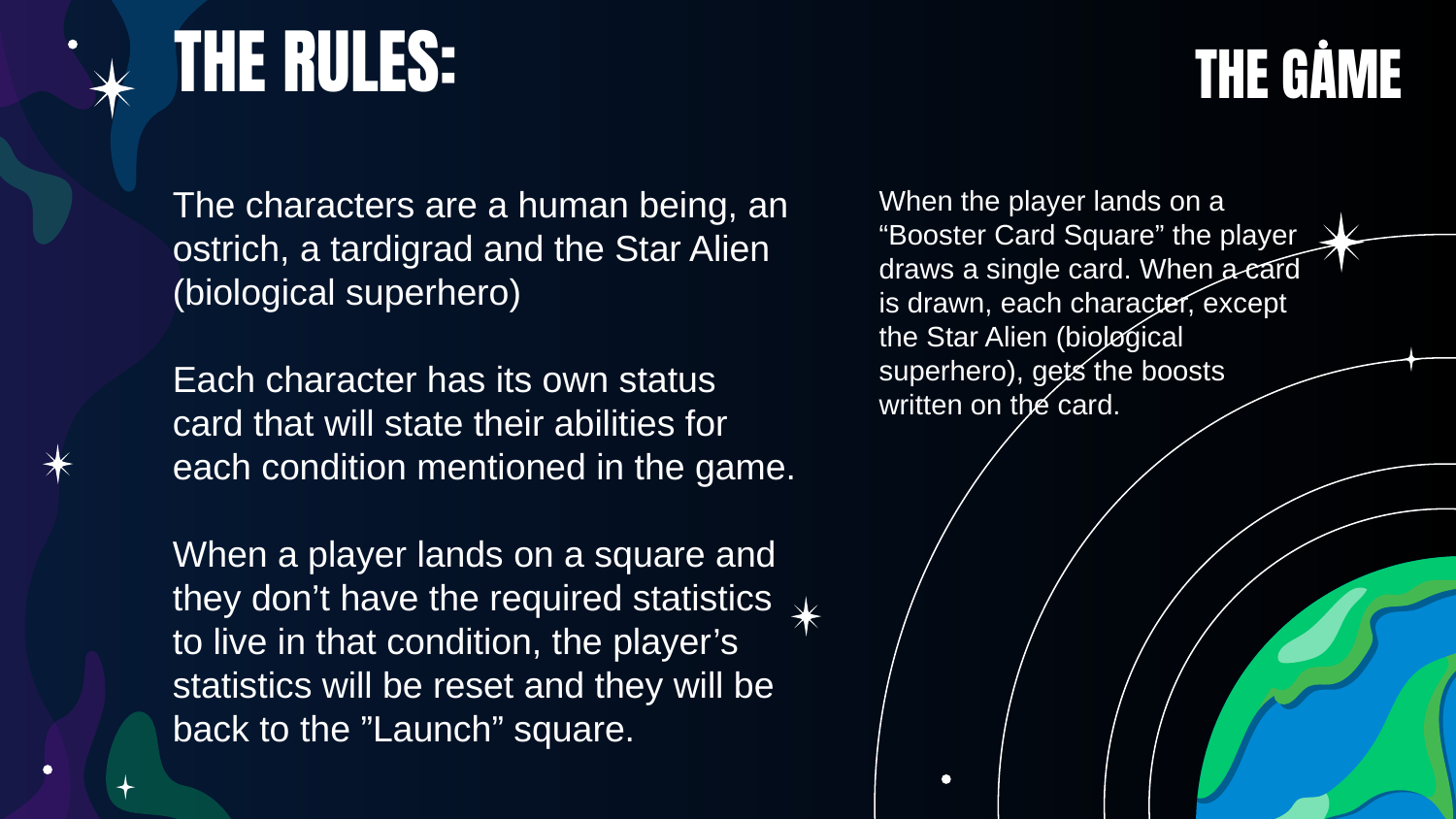

# THE RULES:
THE GAME
The characters are a human being, an ostrich, a tardigrad and the Star Alien (biological superhero)

	Each character has its own status card that will state their abilities for each condition mentioned in the game.

	When a player lands on a square and they don’t have the required statistics to live in that condition, the player’s statistics will be reset and they will be back to the ”Launch” square.

When the player lands on a “Booster Card Square” the player draws a single card. When a card is drawn, each character, except the Star Alien (biological superhero), gets the boosts written on the card.